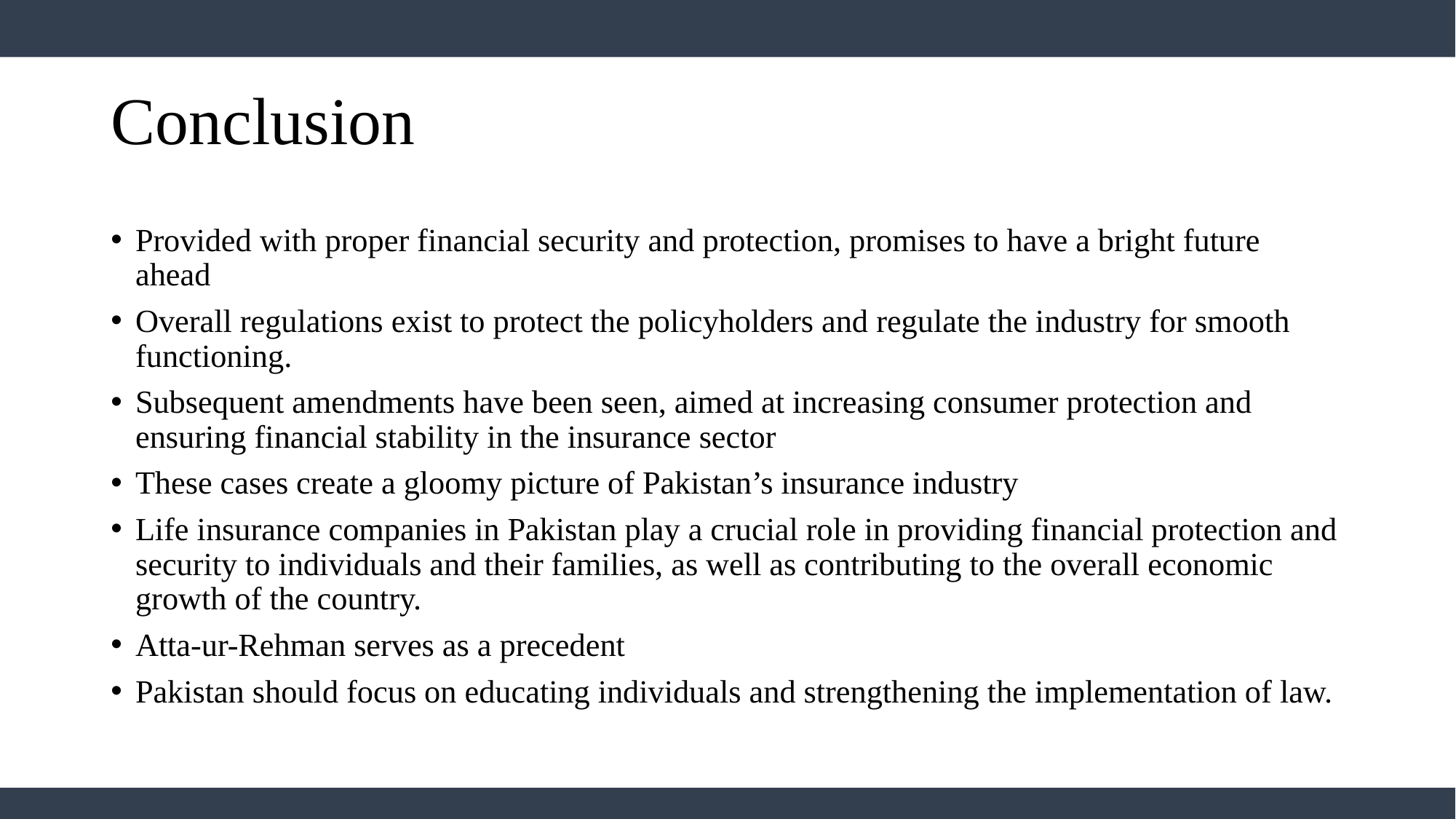

# Conclusion
Provided with proper financial security and protection, promises to have a bright future ahead
Overall regulations exist to protect the policyholders and regulate the industry for smooth functioning.
Subsequent amendments have been seen, aimed at increasing consumer protection and ensuring financial stability in the insurance sector
These cases create a gloomy picture of Pakistan’s insurance industry
Life insurance companies in Pakistan play a crucial role in providing financial protection and security to individuals and their families, as well as contributing to the overall economic growth of the country.
Atta-ur-Rehman serves as a precedent
Pakistan should focus on educating individuals and strengthening the implementation of law.